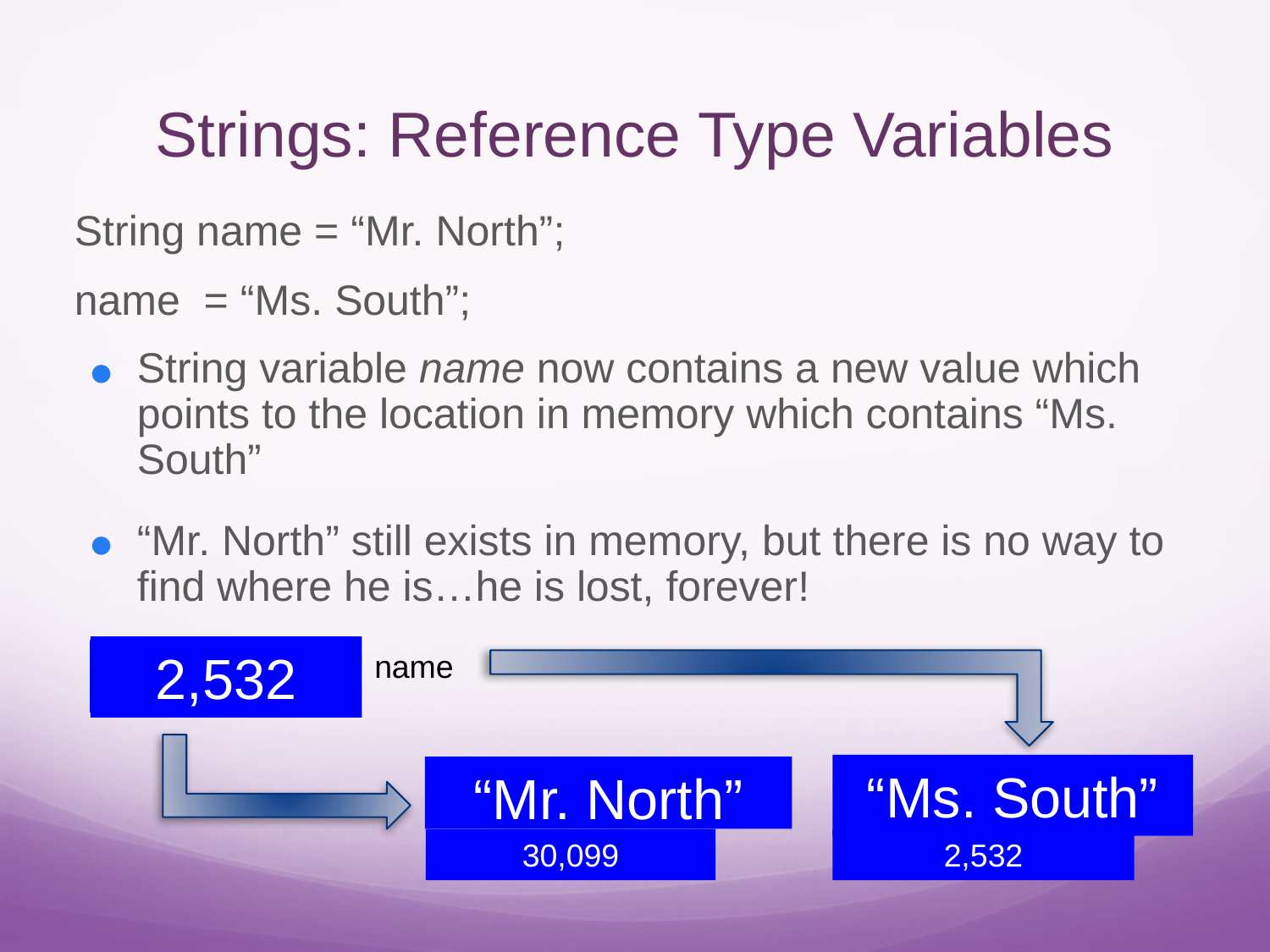

# Strings: Reference Type Variables
String name = “Mr. North”;

name  = “Ms. South”;

String variable name now contains a new value which points to the location in memory which contains “Ms. South”
“Mr. North” still exists in memory, but there is no way to find where he is…he is lost, forever!

2,532
30,099
name

“Ms. South”
“Mr. North”
30,099
2,532